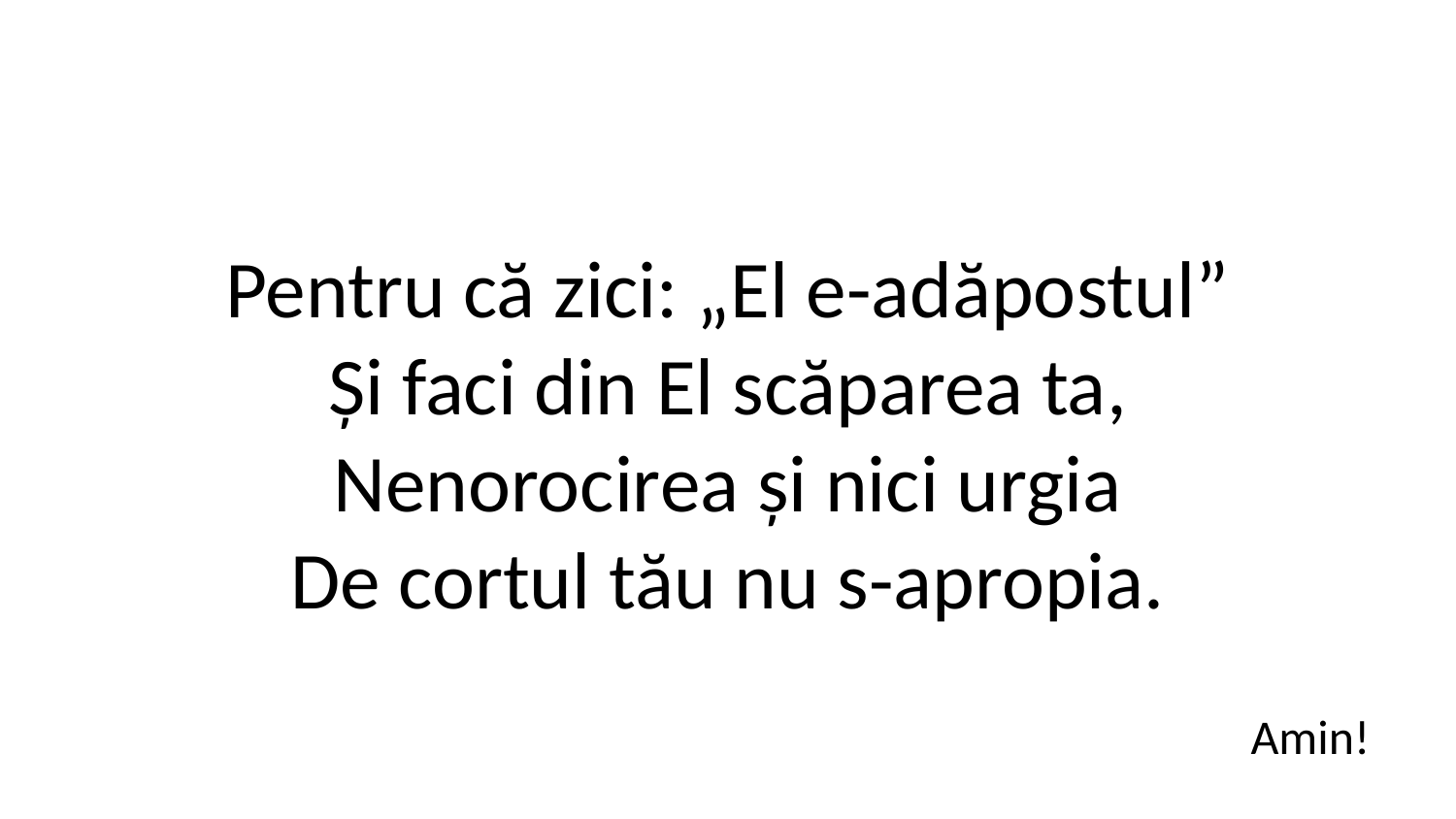

Pentru că zici: „El e-adăpostul”
Și faci din El scăparea ta,
Nenorocirea și nici urgia
De cortul tău nu s-apropia.

Amin!